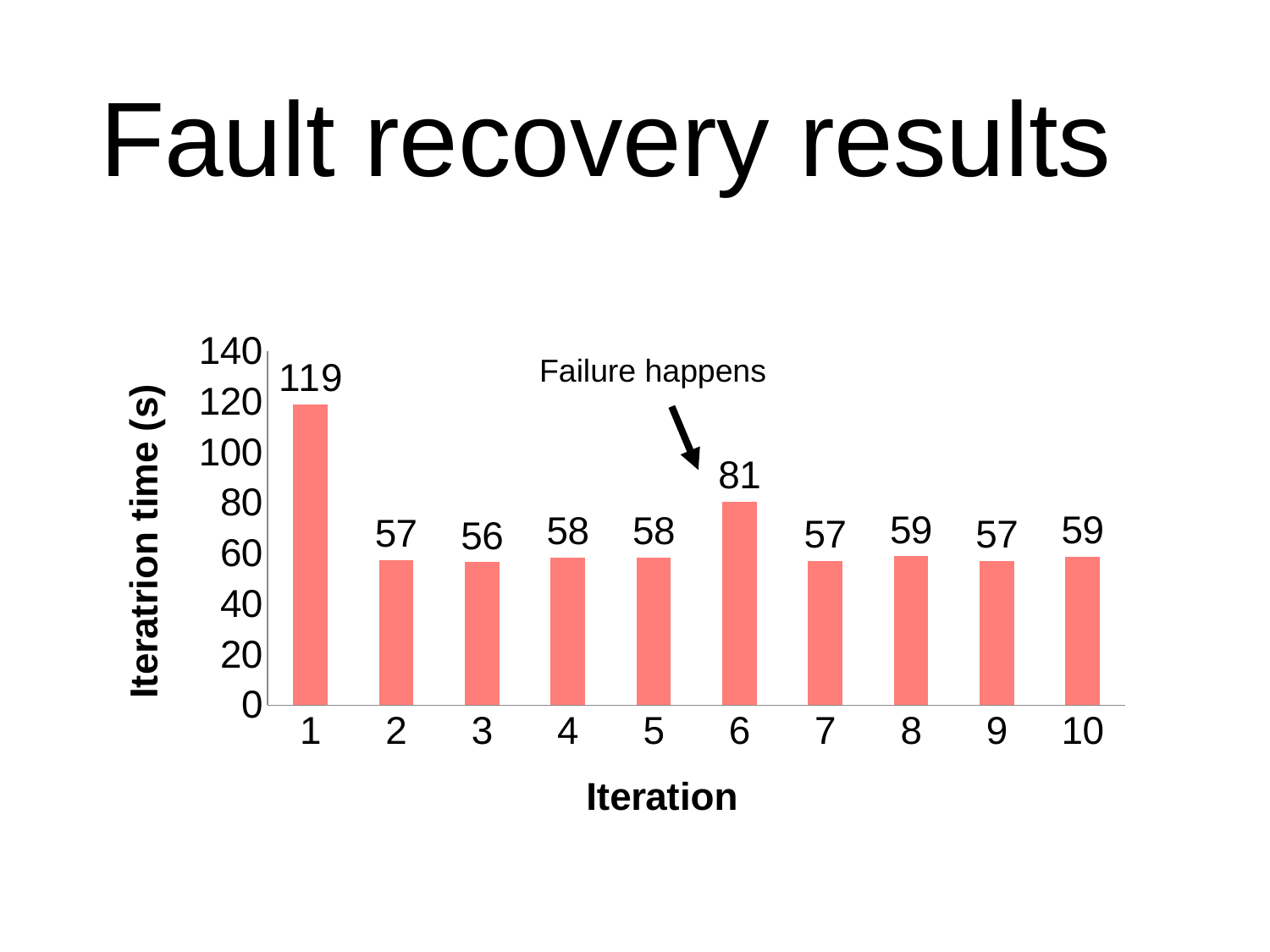

# Fault recovery results

### Chart

| Category |  |
|---|---|
Failure happens